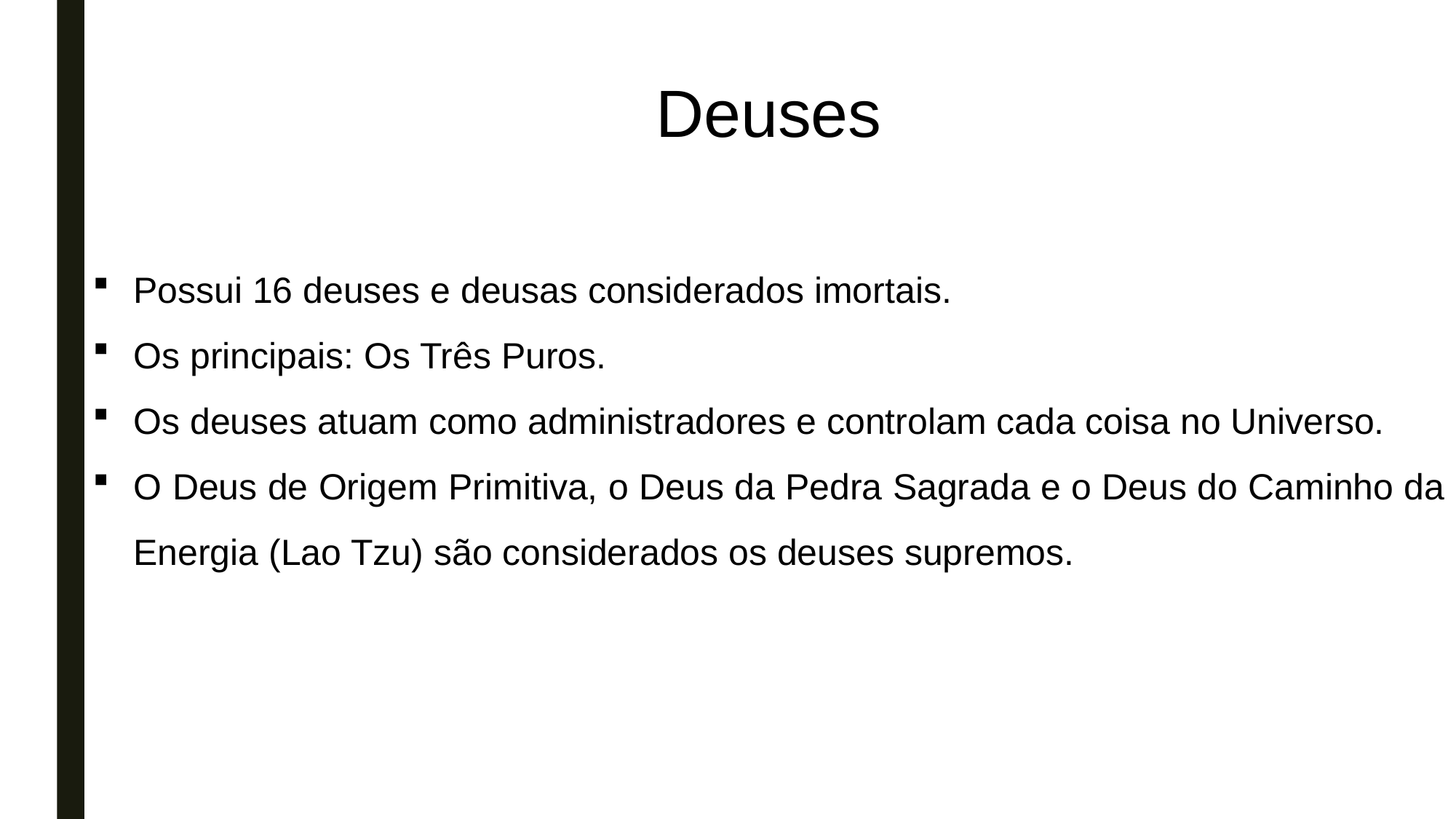

Deuses
Possui 16 deuses e deusas considerados imortais.
Os principais: Os Três Puros.
Os deuses atuam como administradores e controlam cada coisa no Universo.
O Deus de Origem Primitiva, o Deus da Pedra Sagrada e o Deus do Caminho da Energia (Lao Tzu) são considerados os deuses supremos.